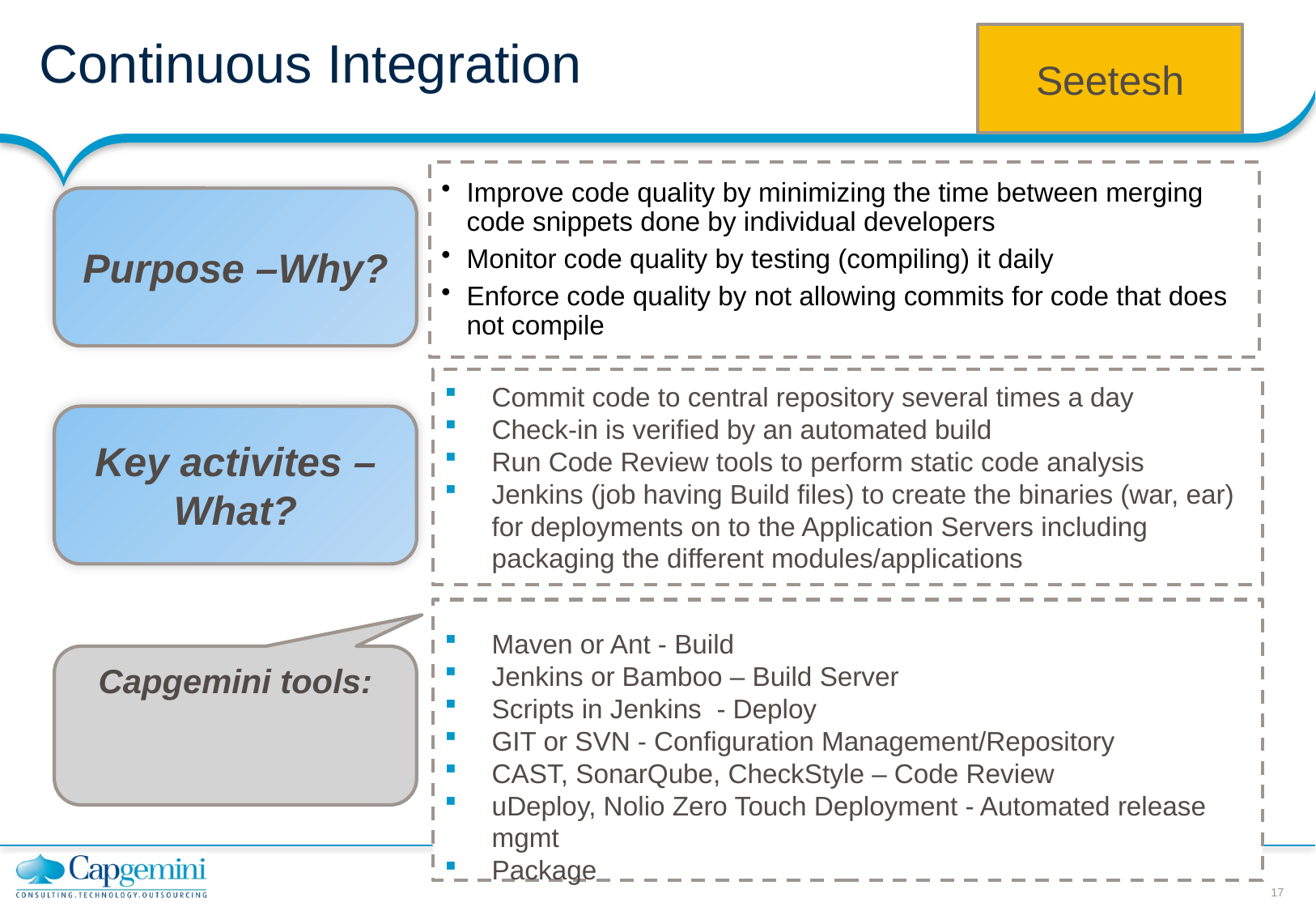

# Continuous Integration
Seetesh
Improve code quality by minimizing the time between merging code snippets done by individual developers
Monitor code quality by testing (compiling) it daily
Enforce code quality by not allowing commits for code that does not compile
Purpose –Why?
Commit code to central repository several times a day
Check-in is verified by an automated build
Run Code Review tools to perform static code analysis
Jenkins (job having Build files) to create the binaries (war, ear) for deployments on to the Application Servers including packaging the different modules/applications
Key activites –What?

Maven or Ant - Build
Jenkins or Bamboo – Build Server
Scripts in Jenkins  - Deploy
GIT or SVN - Configuration Management/Repository
CAST, SonarQube, CheckStyle – Code Review
uDeploy, Nolio Zero Touch Deployment - Automated release mgmt
Package
Capgemini tools: